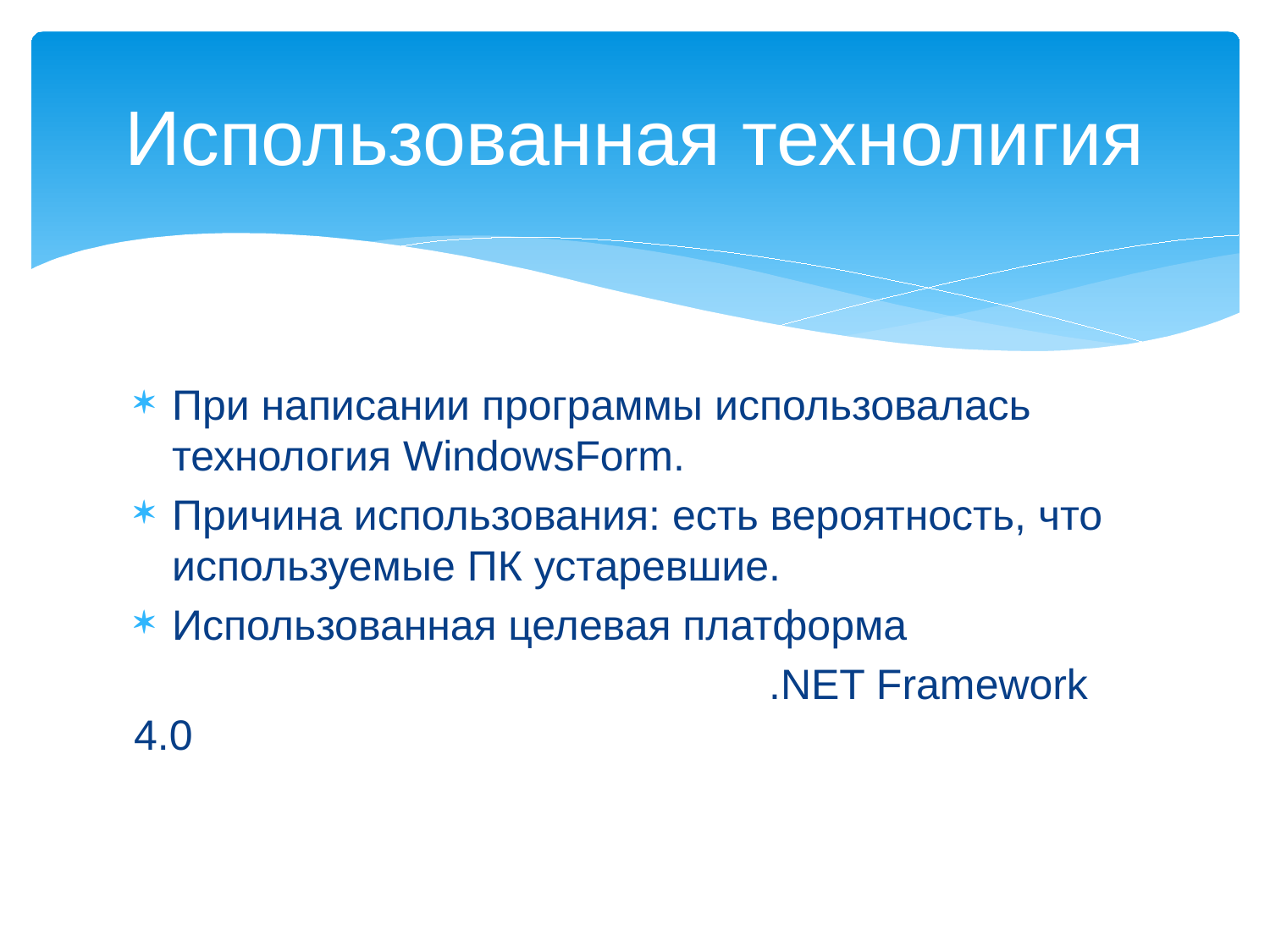

# Использованная технолигия
При написании программы использовалась технология WindowsForm.
Причина использования: есть вероятность, что используемые ПК устаревшие.
Использованная целевая платформа
					.NET Framework 4.0